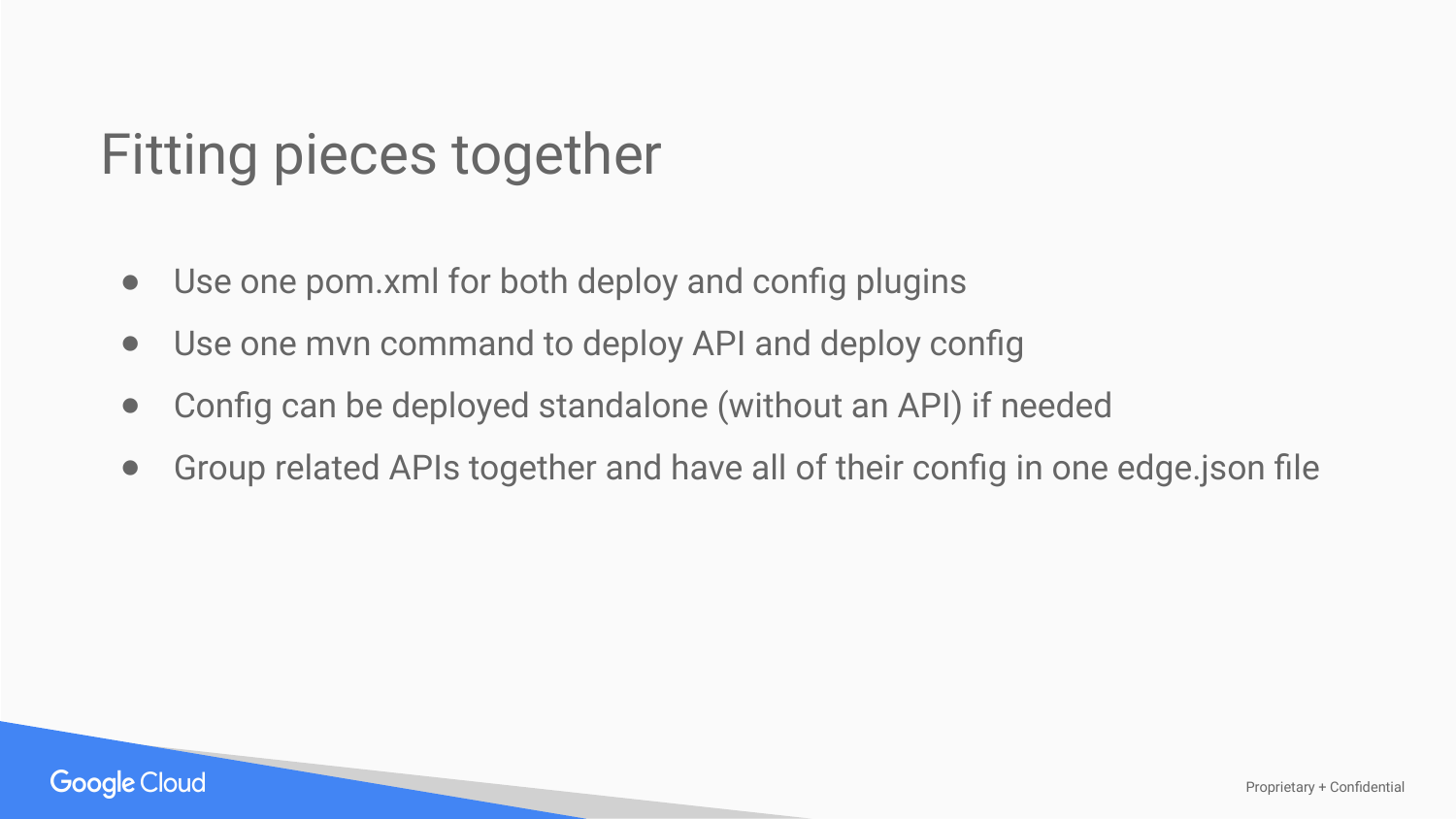

Fitting pieces together

Use one pom.xml for both deploy and config plugins
Use one mvn command to deploy API and deploy config
Config can be deployed standalone (without an API) if needed
Group related APIs together and have all of their config in one edge.json file